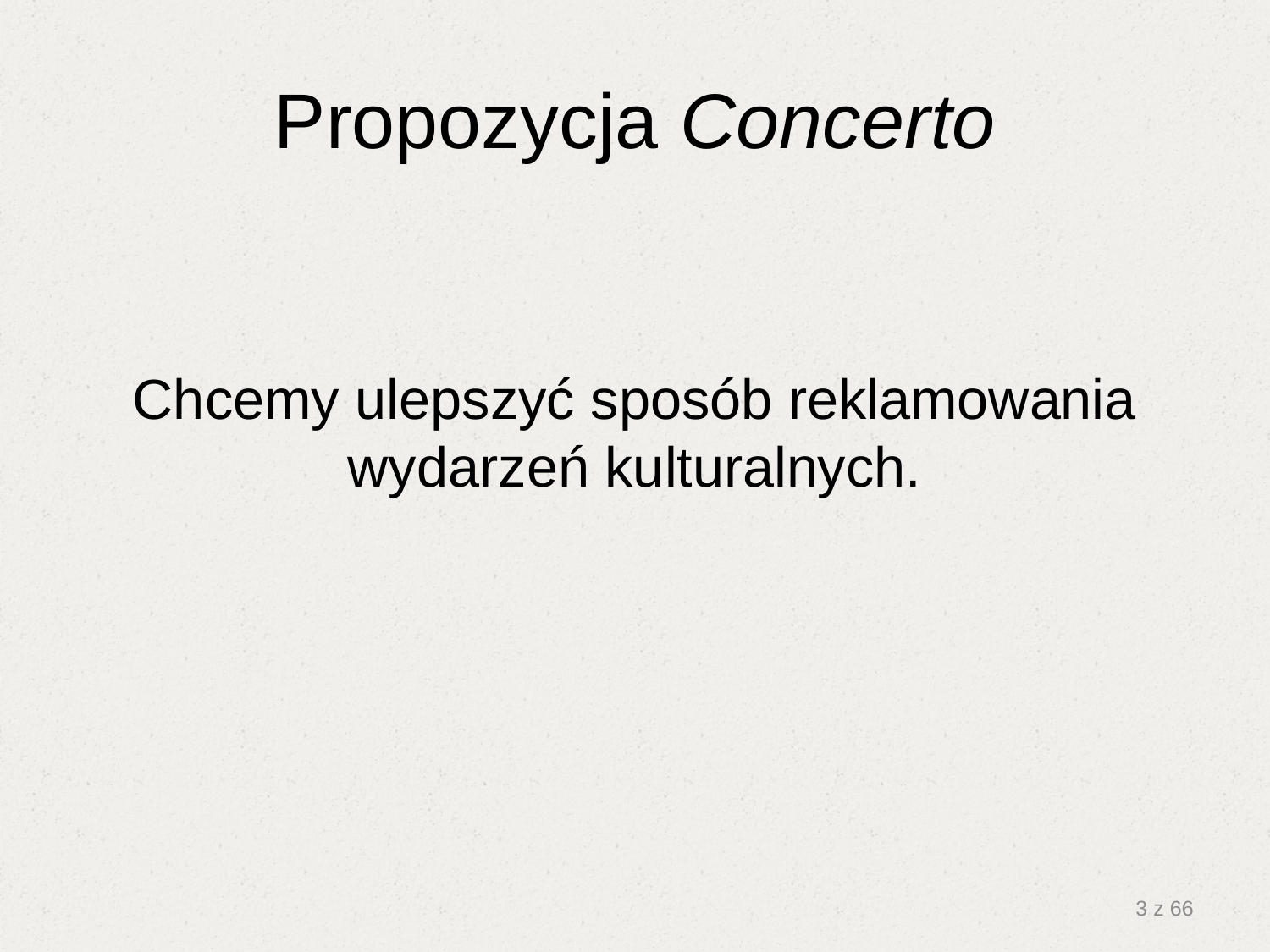

# Propozycja Concerto
Chcemy ulepszyć sposób reklamowania wydarzeń kulturalnych.
3 z 66